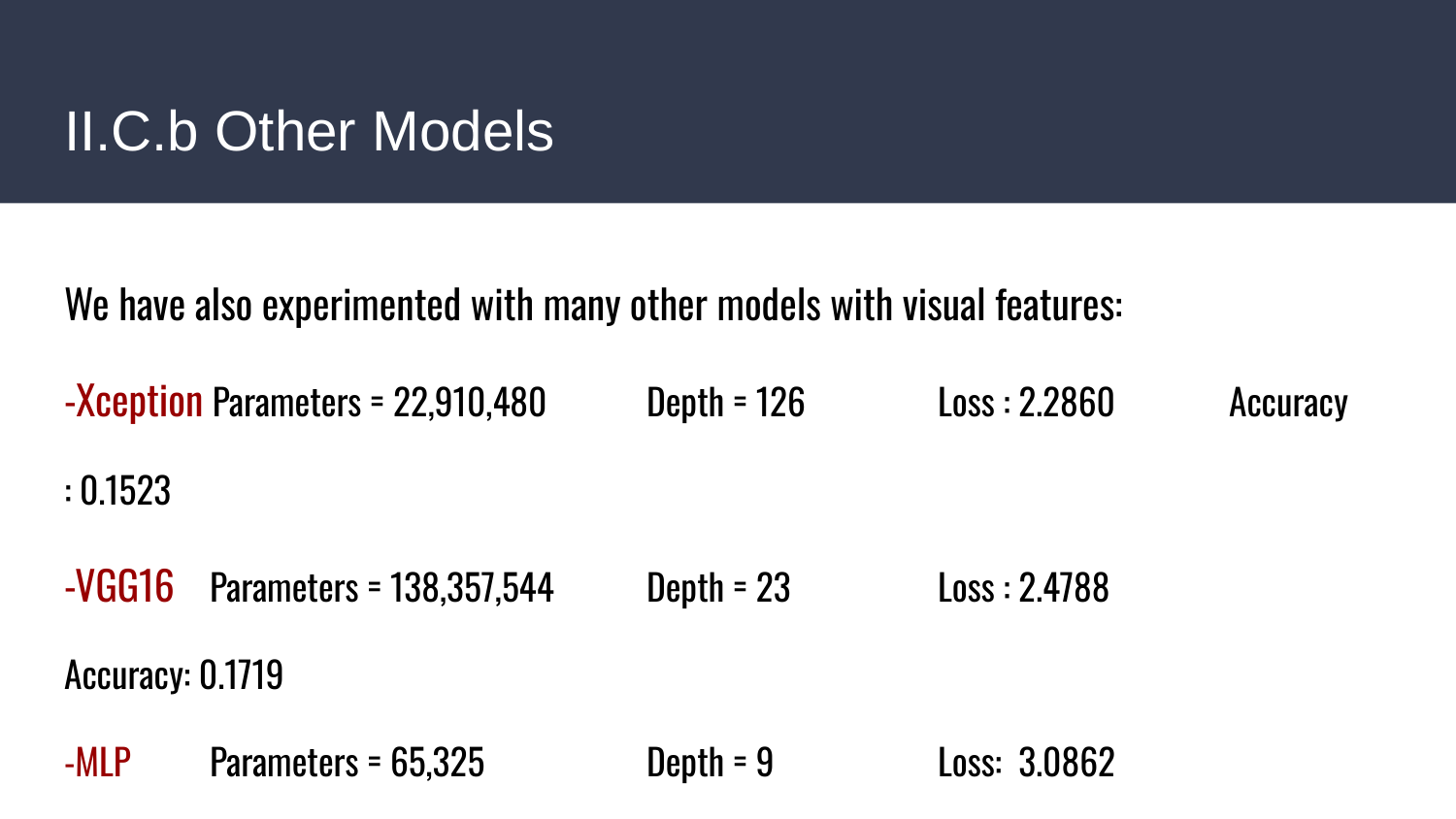

# II.C.b Other Models
We have also experimented with many other models with visual features:
-Xception Parameters = 22,910,480	Depth = 126	Loss : 2.2860	Accuracy : 0.1523
-VGG16 	Parameters = 138,357,544	Depth = 23		Loss : 2.4788  	Accuracy: 0.1719
-MLP 	Parameters = 65,325		Depth = 9		Loss:  3.0862 	 Accuracy: 0.1875